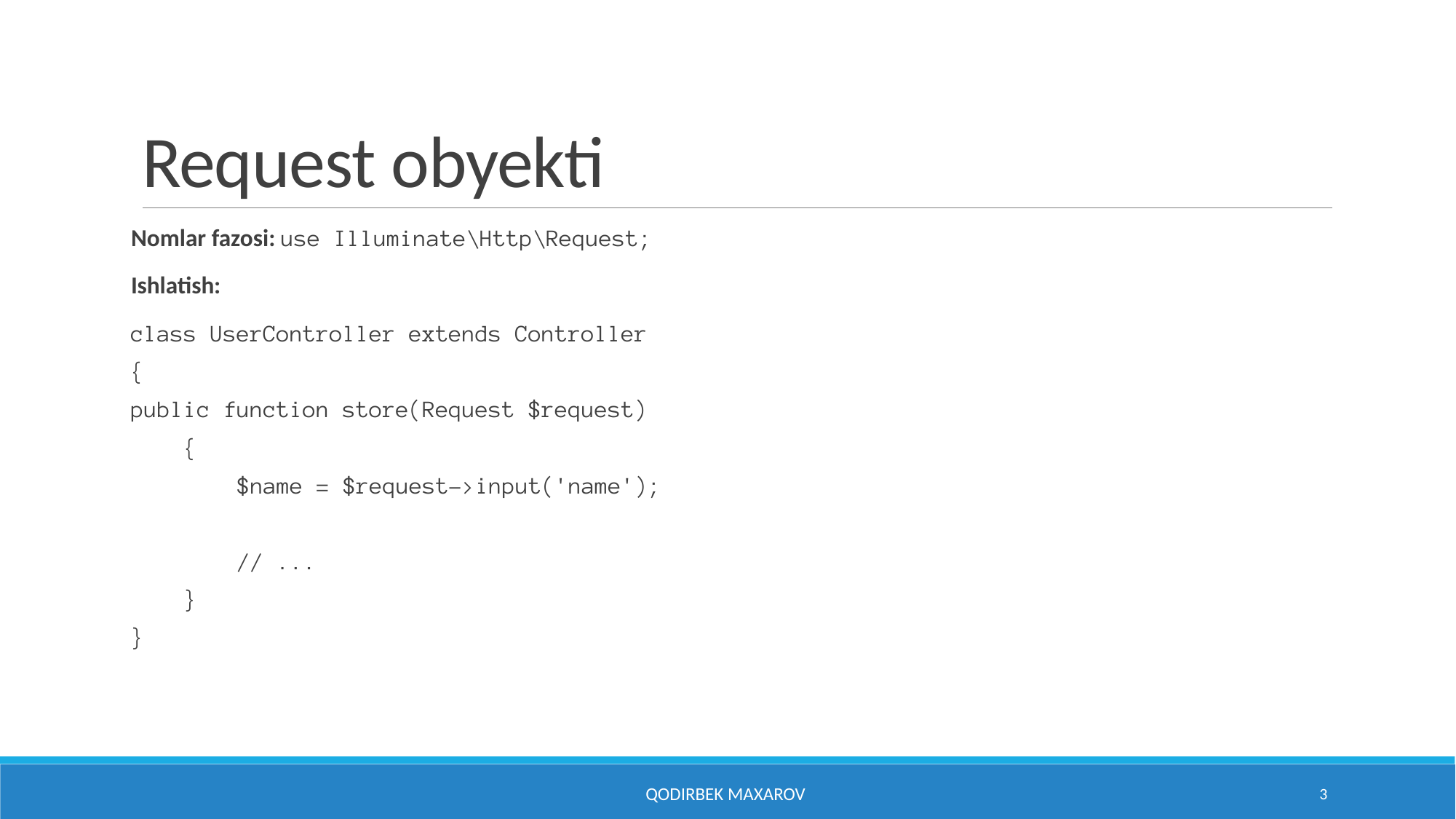

# Request obyekti
Nomlar fazosi: use Illuminate\Http\Request;
Ishlatish:
class UserController extends Controller
{
public function store(Request $request)
    {
        $name = $request->input('name');

        // ...
    }
}

Qodirbek Maxarov
3